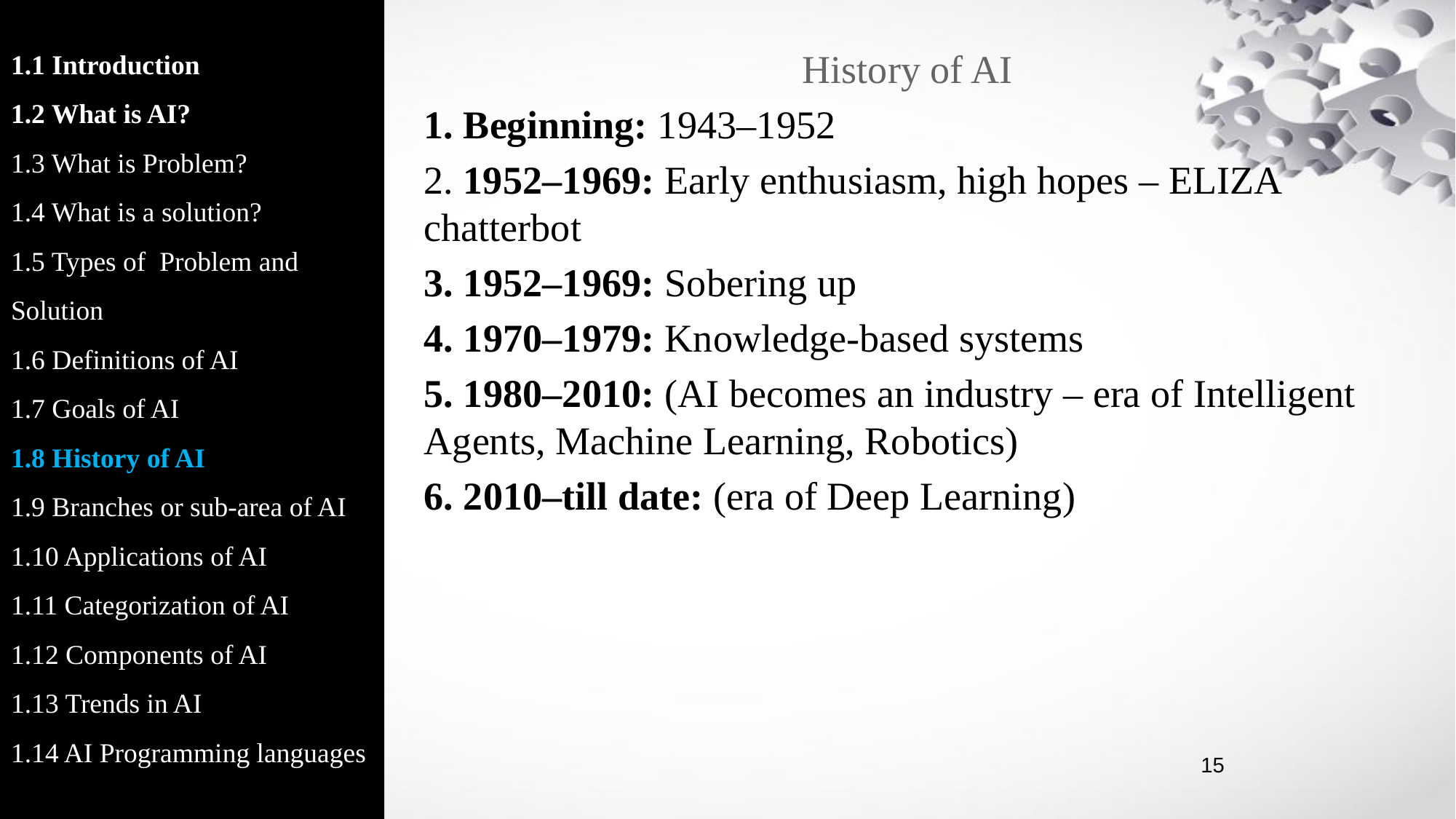

1.1 Introduction
1.2 What is AI?
1.3 What is Problem?
1.4 What is a solution?
1.5 Types of  Problem and Solution
1.6 Definitions of AI
1.7 Goals of AI
1.8 History of AI
1.9 Branches or sub-area of AI
1.10 Applications of AI
1.11 Categorization of AI
1.12 Components of AI
1.13 Trends in AI
1.14 AI Programming languages

History of AI
1. Beginning: 1943–1952
2. 1952–1969: Early enthusiasm, high hopes – ELIZA chatterbot
3. 1952–1969: Sobering up
4. 1970–1979: Knowledge-based systems
5. 1980–2010: (AI becomes an industry – era of Intelligent Agents, Machine Learning, Robotics)
6. 2010–till date: (era of Deep Learning)

15